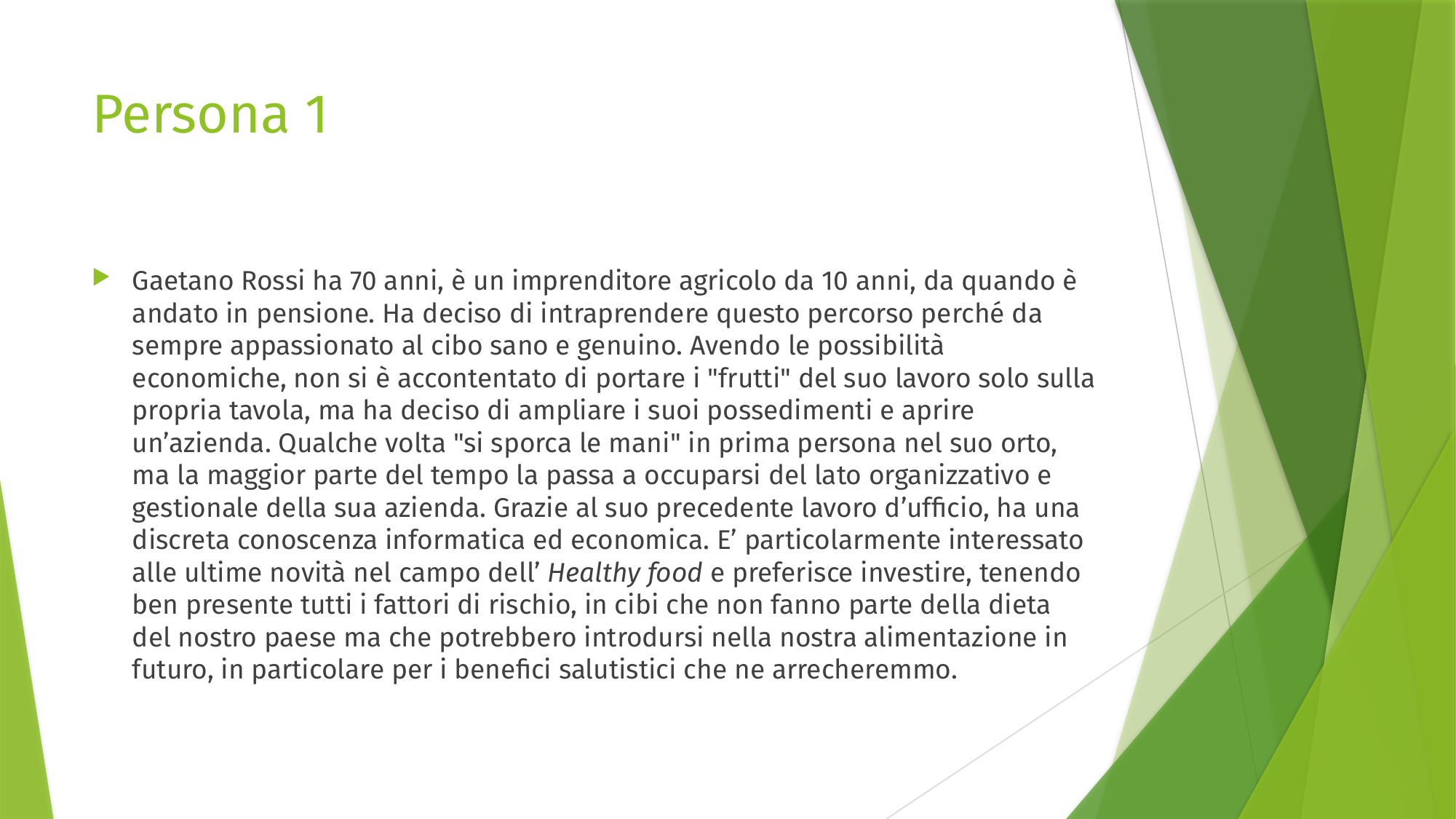

# Persona 1
Gaetano Rossi ha 70 anni, è un imprenditore agricolo da 10 anni, da quando è andato in pensione. Ha deciso di intraprendere questo percorso perché da sempre appassionato al cibo sano e genuino. Avendo le possibilità economiche, non si è accontentato di portare i "frutti" del suo lavoro solo sulla propria tavola, ma ha deciso di ampliare i suoi possedimenti e aprire un’azienda. Qualche volta "si sporca le mani" in prima persona nel suo orto, ma la maggior parte del tempo la passa a occuparsi del lato organizzativo e gestionale della sua azienda. Grazie al suo precedente lavoro d’ufficio, ha una discreta conoscenza informatica ed economica. E’ particolarmente interessato alle ultime novità nel campo dell’ Healthy food e preferisce investire, tenendo ben presente tutti i fattori di rischio, in cibi che non fanno parte della dieta del nostro paese ma che potrebbero introdursi nella nostra alimentazione in futuro, in particolare per i benefici salutistici che ne arrecheremmo.